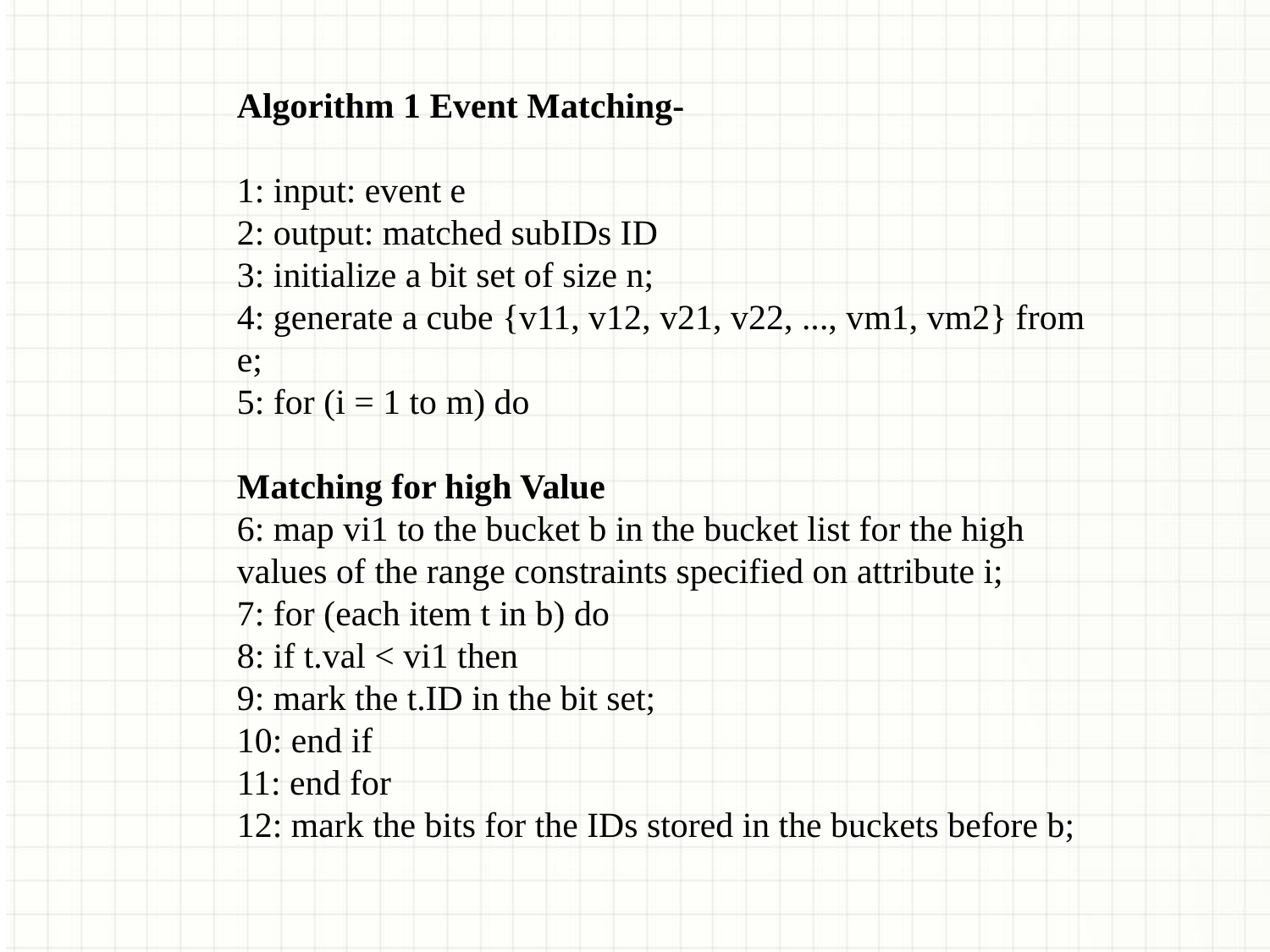

Algorithm 1 Event Matching-

1: input: event e
2: output: matched subIDs ID
3: initialize a bit set of size n;
4: generate a cube {v11, v12, v21, v22, ..., vm1, vm2} from e;
5: for (i = 1 to m) do

Matching for high Value
6: map vi1 to the bucket b in the bucket list for the high
values of the range constraints specified on attribute i;
7: for (each item t in b) do
8: if t.val < vi1 then
9: mark the t.ID in the bit set;
10: end if
11: end for
12: mark the bits for the IDs stored in the buckets before b;